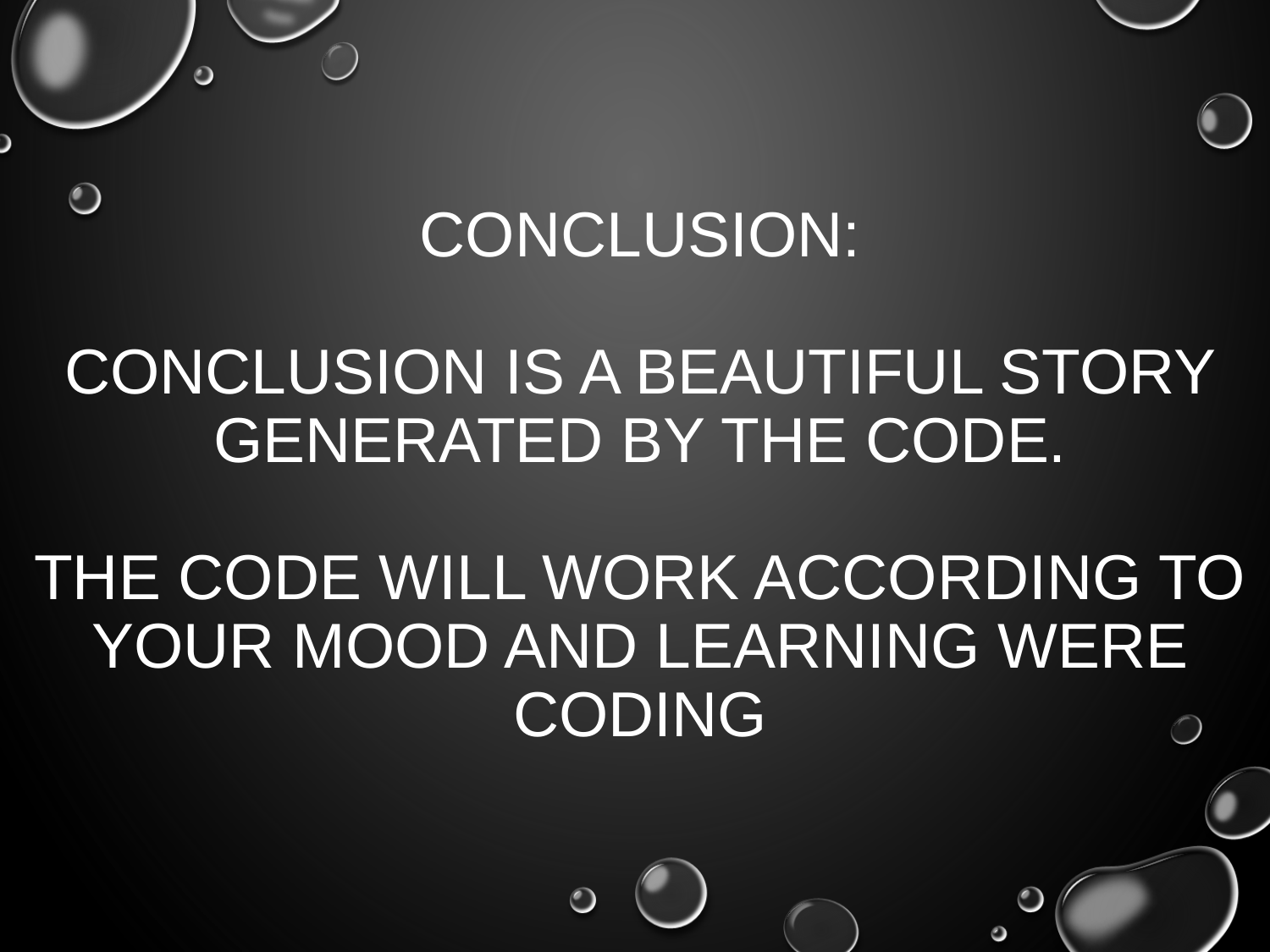

# CONCLUSION: Conclusion is a beautiful story generated by the code. The code will work according to your mood and learning were coding